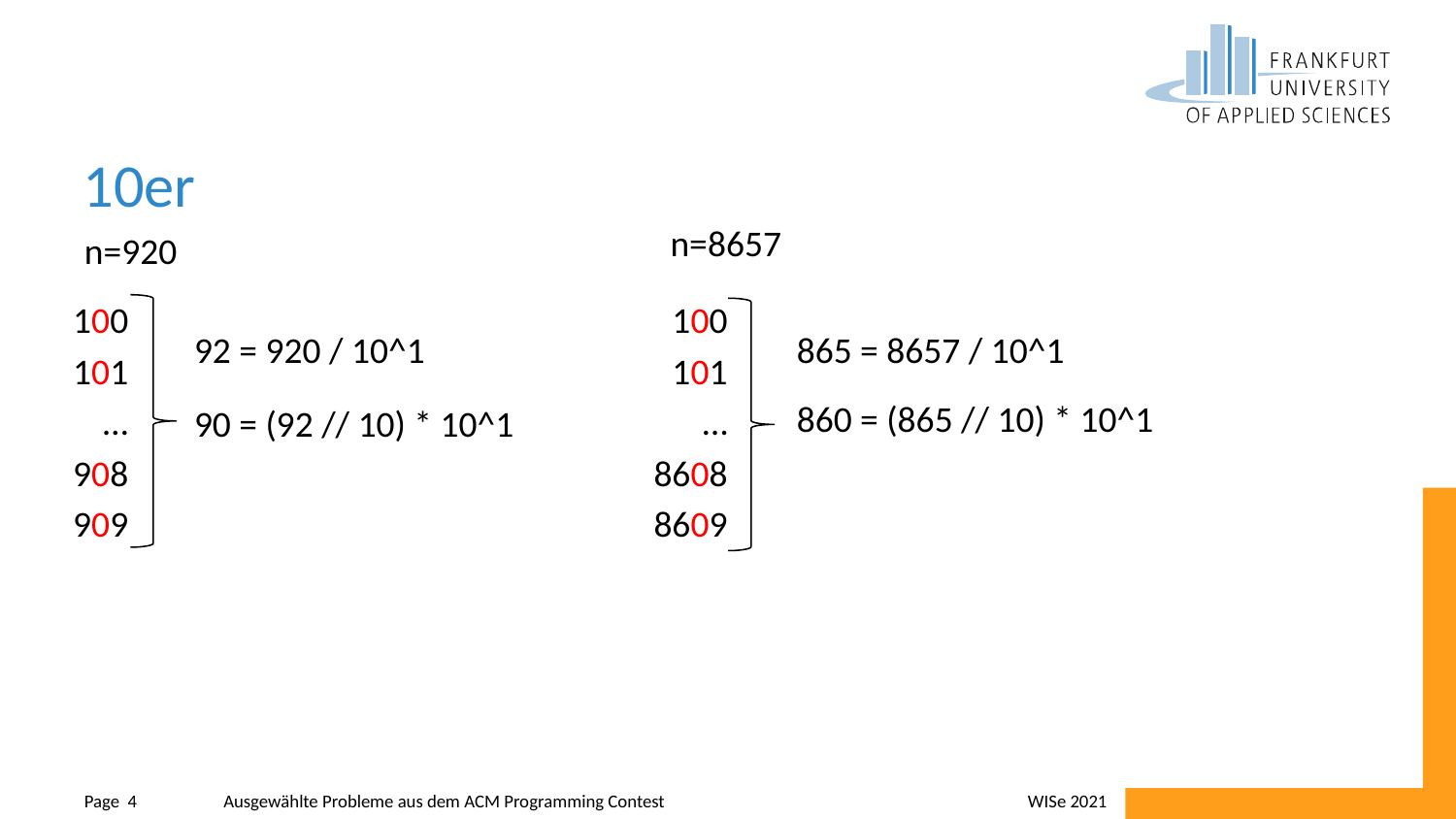

# 10er
n=8657
n=920

100
101
…
908
909
100
101
…
8608
8609

92 = 920 / 10^1
865 = 8657 / 10^1
860 = (865 // 10) * 10^1
90 = (92 // 10) * 10^1
WISe 2021
Page  4
Ausgewählte Probleme aus dem ACM Programming Contest